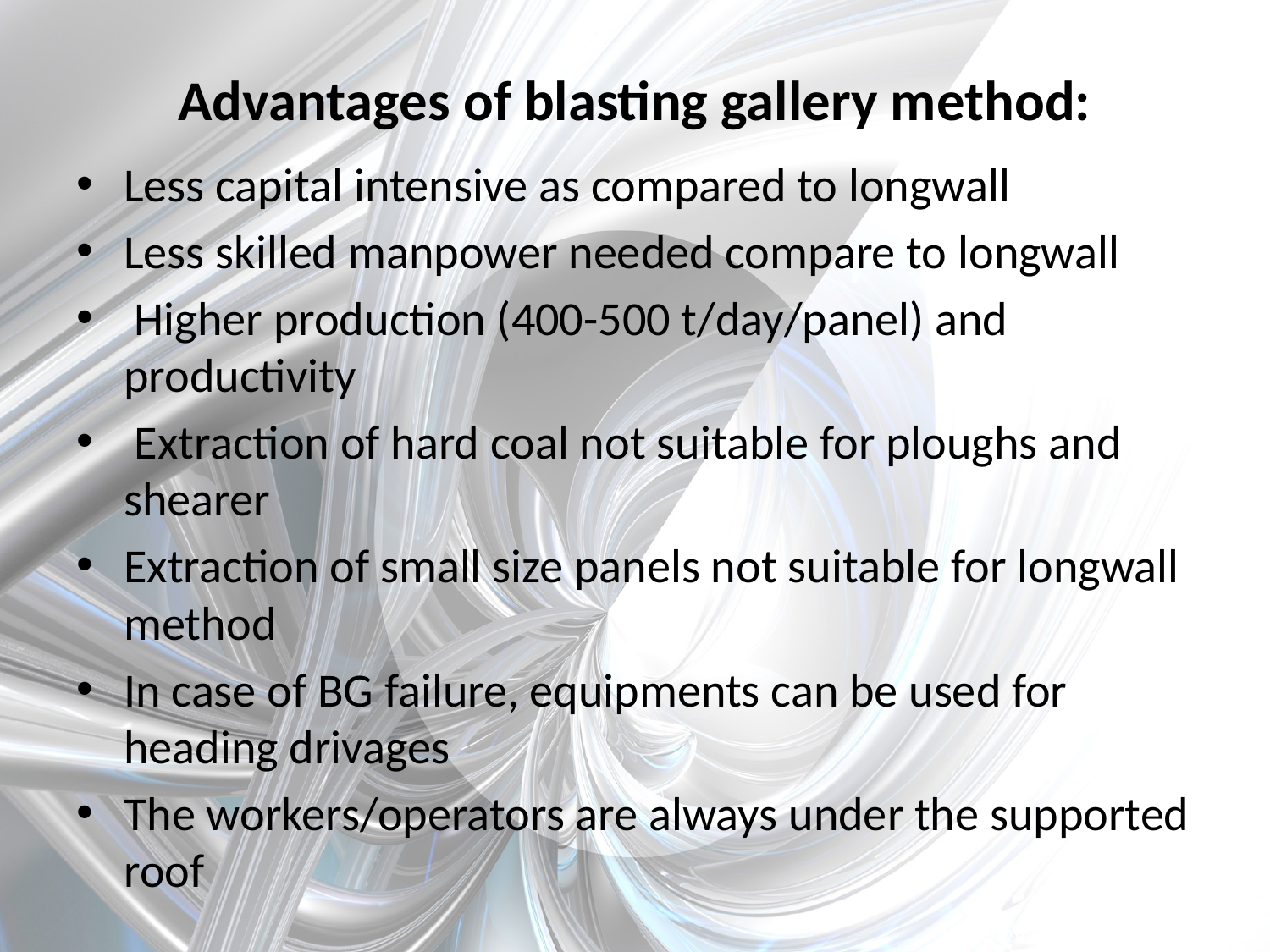

# Advantages of blasting gallery method:
Less capital intensive as compared to longwall
Less skilled manpower needed compare to longwall
 Higher production (400-500 t/day/panel) and productivity
 Extraction of hard coal not suitable for ploughs and shearer
Extraction of small size panels not suitable for longwall method
In case of BG failure, equipments can be used for heading drivages
The workers/operators are always under the supported roof